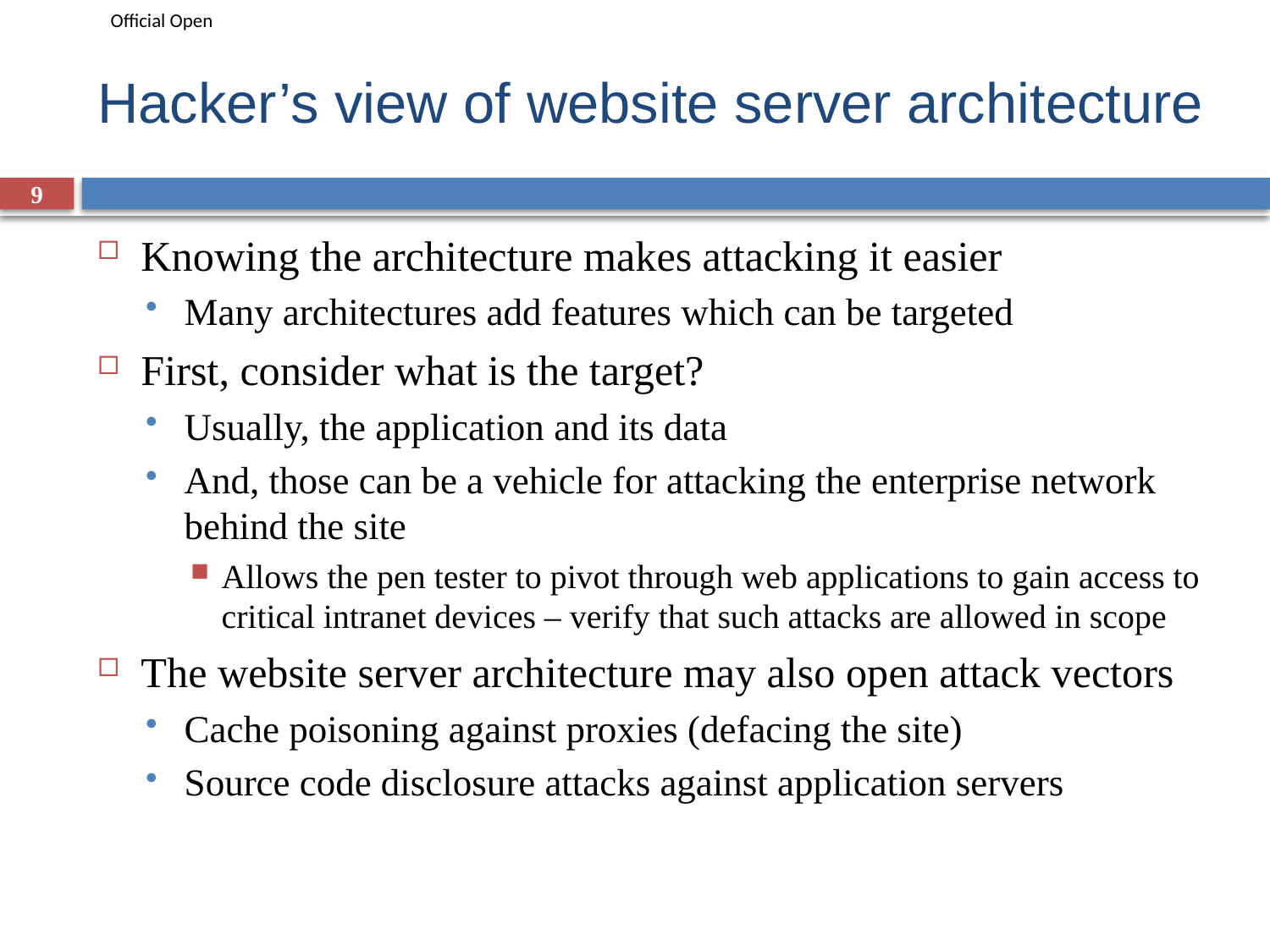

# Hacker’s view of website server architecture
9
Knowing the architecture makes attacking it easier
Many architectures add features which can be targeted
First, consider what is the target?
Usually, the application and its data
And, those can be a vehicle for attacking the enterprise network behind the site
Allows the pen tester to pivot through web applications to gain access to critical intranet devices – verify that such attacks are allowed in scope
The website server architecture may also open attack vectors
Cache poisoning against proxies (defacing the site)
Source code disclosure attacks against application servers